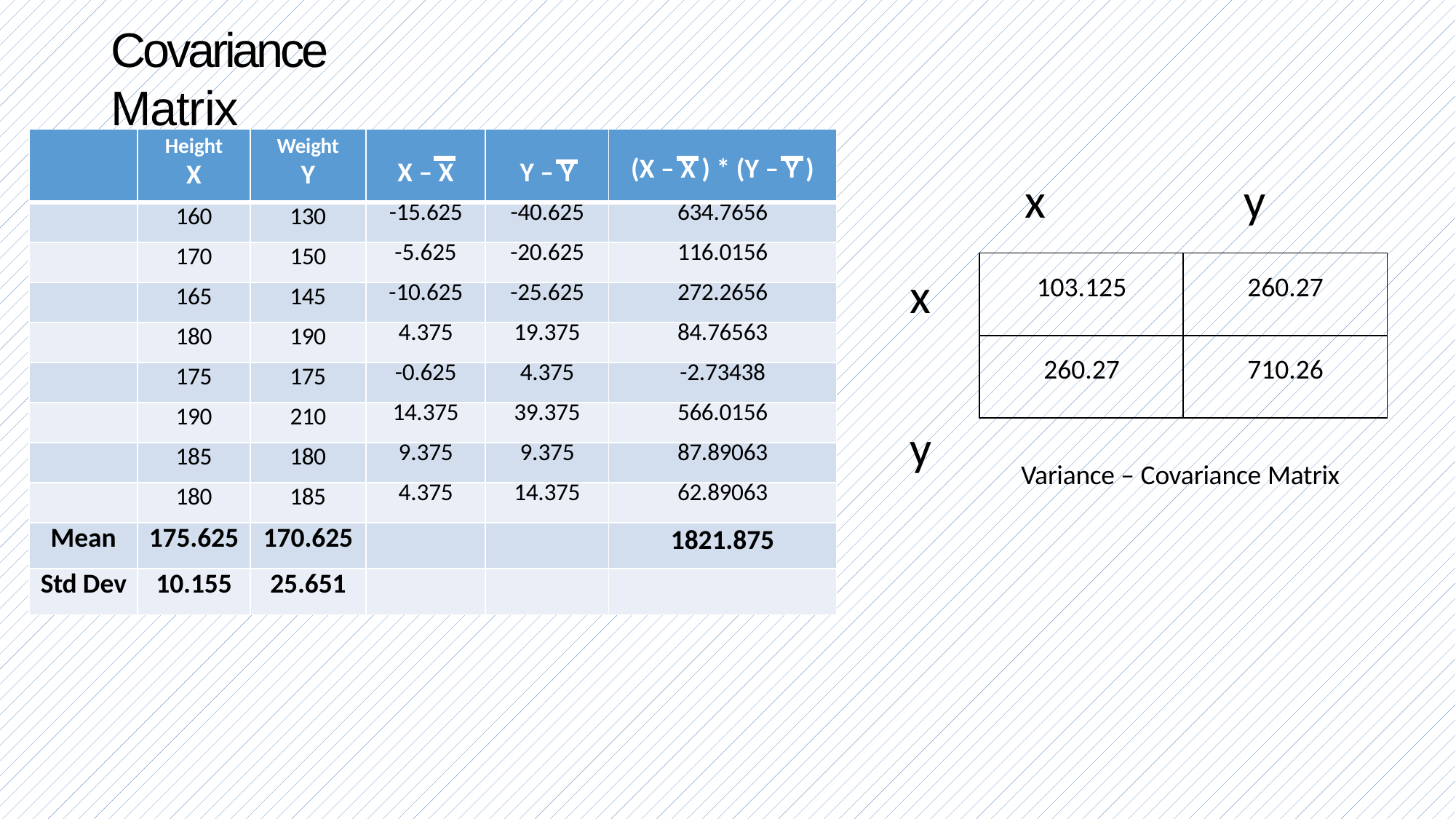

# Covariance Matrix
|  | Height X | Weight Y | X – X | Y – Y | (X – X ) \* (Y – Y ) |
| --- | --- | --- | --- | --- | --- |
|  | 160 | 130 | -15.625 | -40.625 | 634.7656 |
|  | 170 | 150 | -5.625 | -20.625 | 116.0156 |
|  | 165 | 145 | -10.625 | -25.625 | 272.2656 |
|  | 180 | 190 | 4.375 | 19.375 | 84.76563 |
|  | 175 | 175 | -0.625 | 4.375 | -2.73438 |
|  | 190 | 210 | 14.375 | 39.375 | 566.0156 |
|  | 185 | 180 | 9.375 | 9.375 | 87.89063 |
|  | 180 | 185 | 4.375 | 14.375 | 62.89063 |
| Mean | 175.625 | 170.625 |  |  | 1821.875 |
| Std Dev | 10.155 | 25.651 |  |  |  |

x
y
x  y
| 103.125 | 260.27 |
| --- | --- |
| 260.27 | 710.26 |
Variance – Covariance Matrix